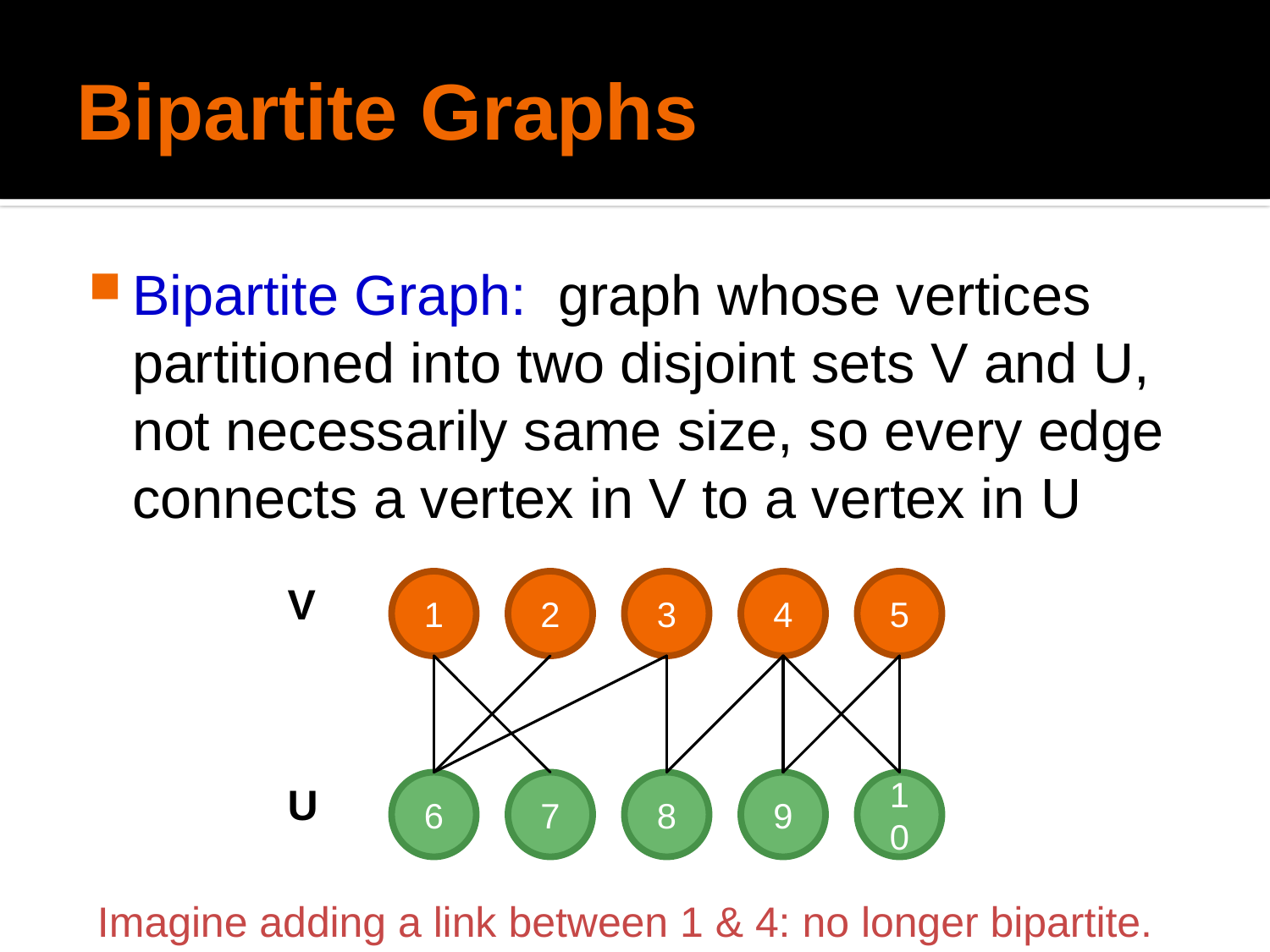

# Bipartite Graphs
Bipartite Graph:  graph whose vertices partitioned into two disjoint sets V and U, not necessarily same size, so every edge connects a vertex in V to a vertex in U
V
1
2
3
4
5
U
6
7
8
9
10
Imagine adding a link between 1 & 4: no longer bipartite.